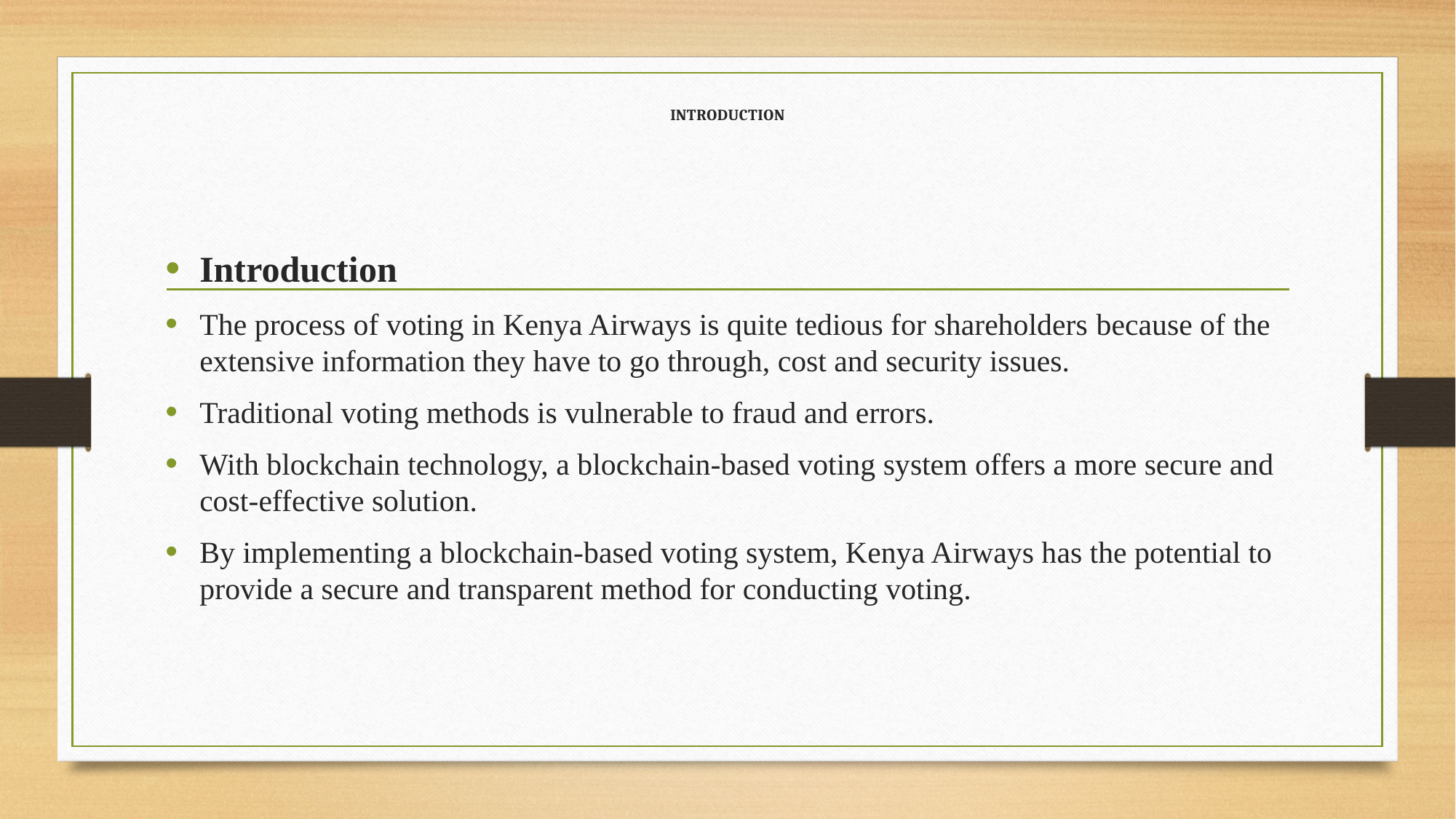

# INTRODUCTION
Introduction
The process of voting in Kenya Airways is quite tedious for shareholders because of the extensive information they have to go through, cost and security issues.
Traditional voting methods is vulnerable to fraud and errors.
With blockchain technology, a blockchain-based voting system offers a more secure and cost-effective solution.
By implementing a blockchain-based voting system, Kenya Airways has the potential to provide a secure and transparent method for conducting voting.